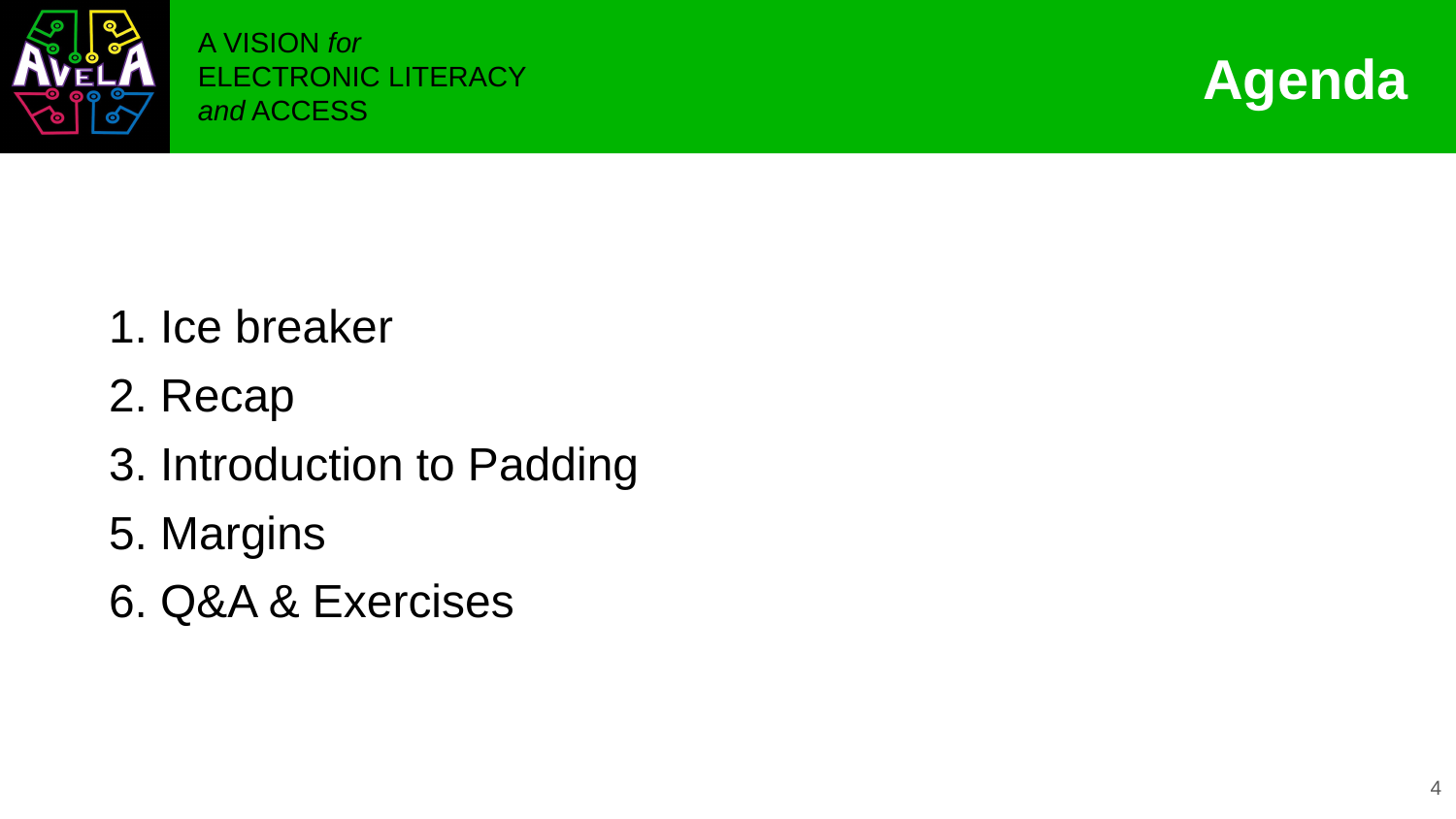

# Agenda

1. Ice breaker
2. Recap
3. Introduction to Padding
5. Margins
6. Q&A & Exercises
4